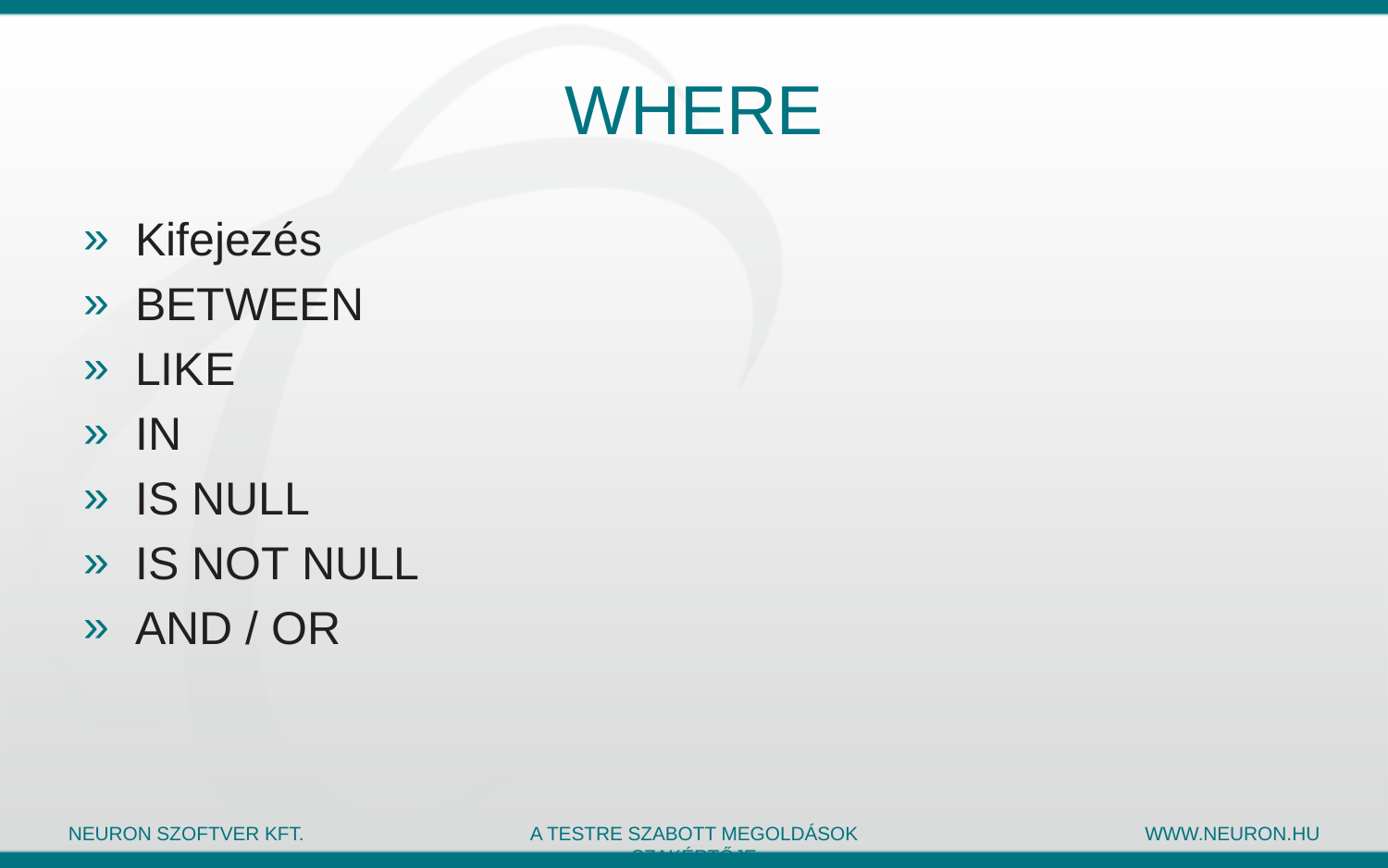

# Where
Kifejezés
BETWEEN
LIKE
IN
IS NULL
IS NOT NULL
AND / OR